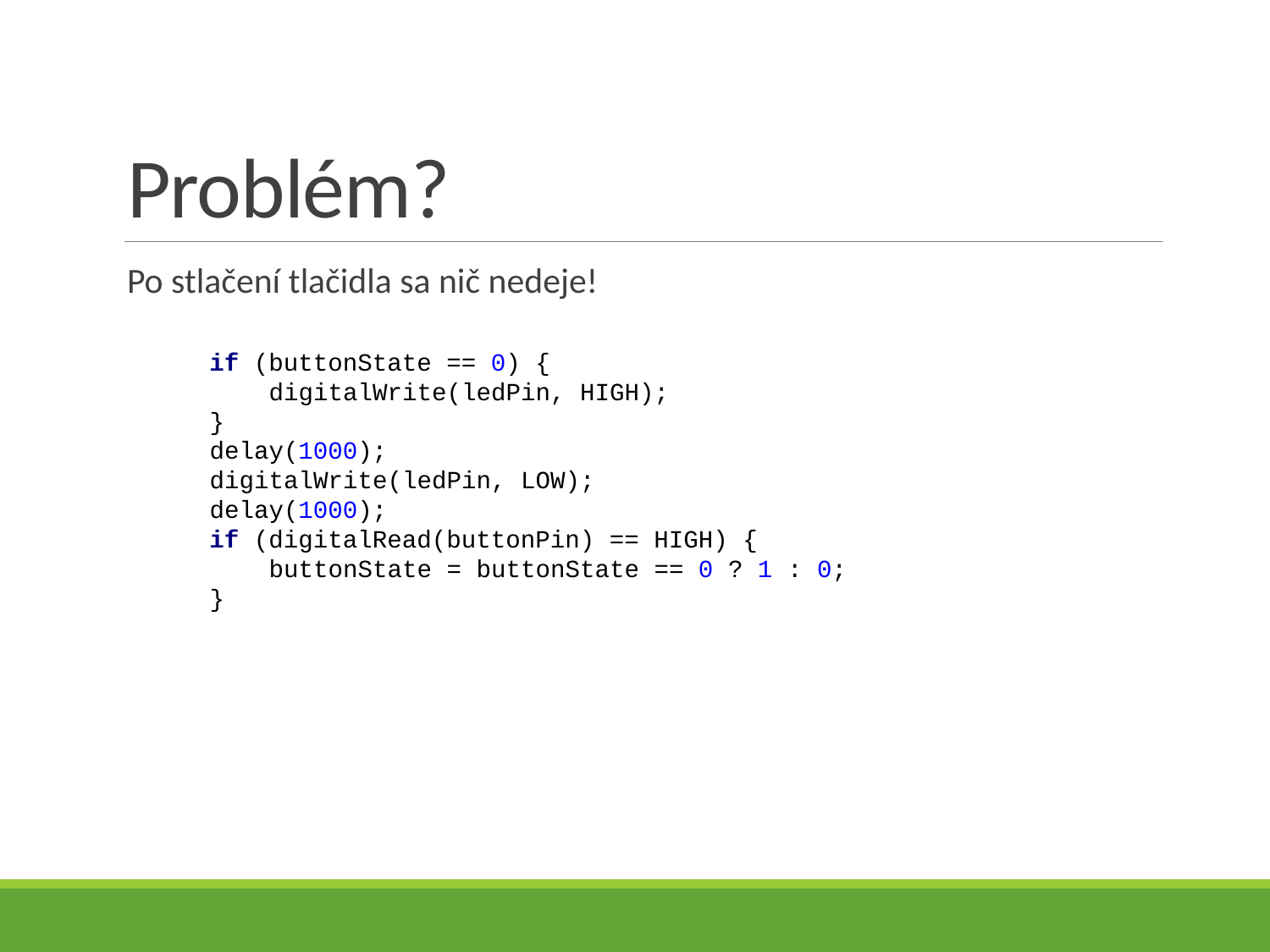

# Problém?
Po stlačení tlačidla sa nič nedeje!

    if (buttonState == 0) {
        digitalWrite(ledPin, HIGH);
    }
    delay(1000);
    digitalWrite(ledPin, LOW);
    delay(1000);
    if (digitalRead(buttonPin) == HIGH) {
        buttonState = buttonState == 0 ? 1 : 0;
    }